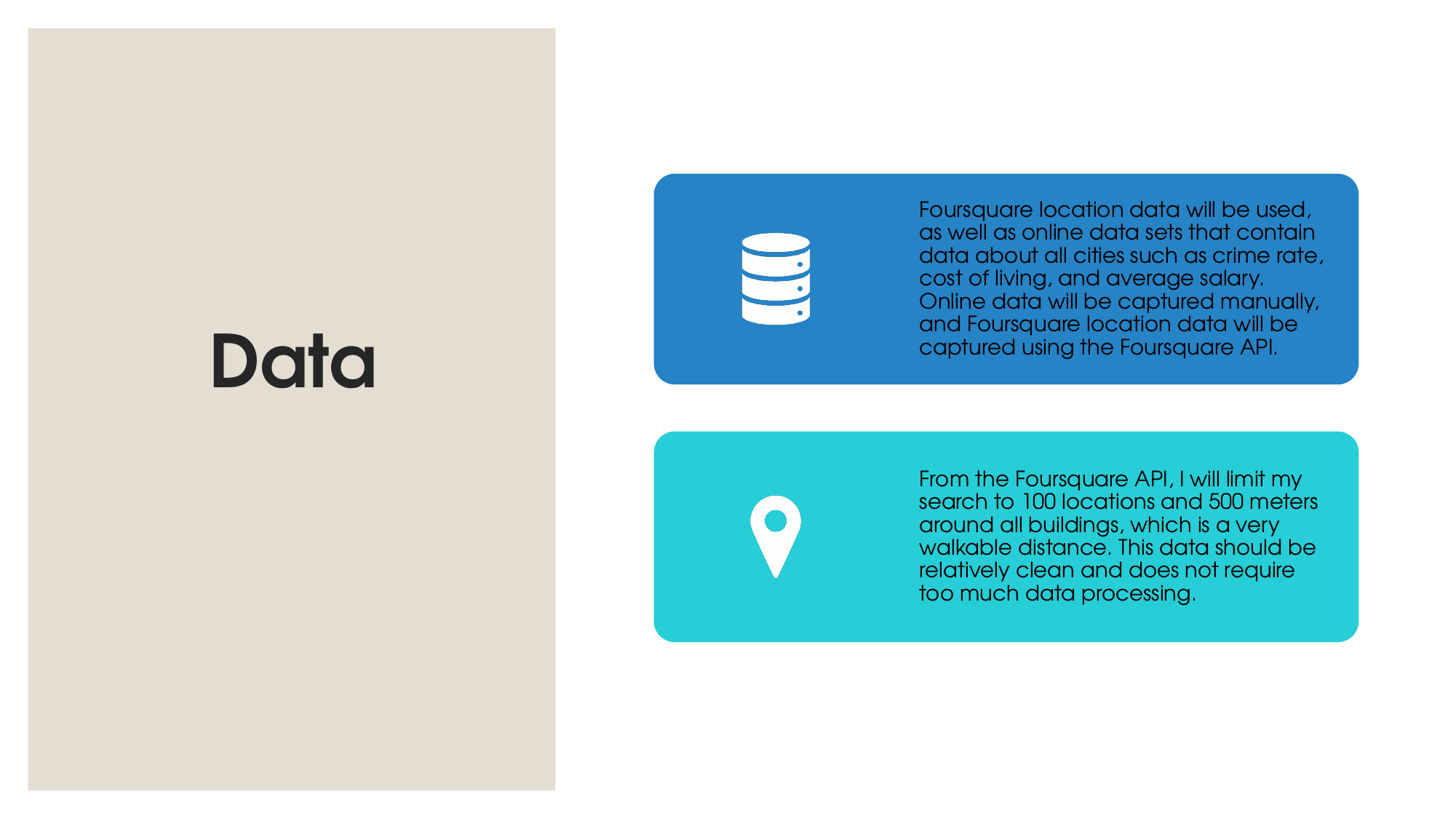

# Data
Foursquare location data will be used, as well as online data sets that contain data about all cities such as crime rate, cost of living, and average salary. Online data will be captured manually, and Foursquare location data will be captured using the Foursquare API.
From the Foursquare API, I will limit my search to 100 locations and 500 meters around all buildings, which is a very walkable distance. This data should be relatively clean and does not require too much data processing.